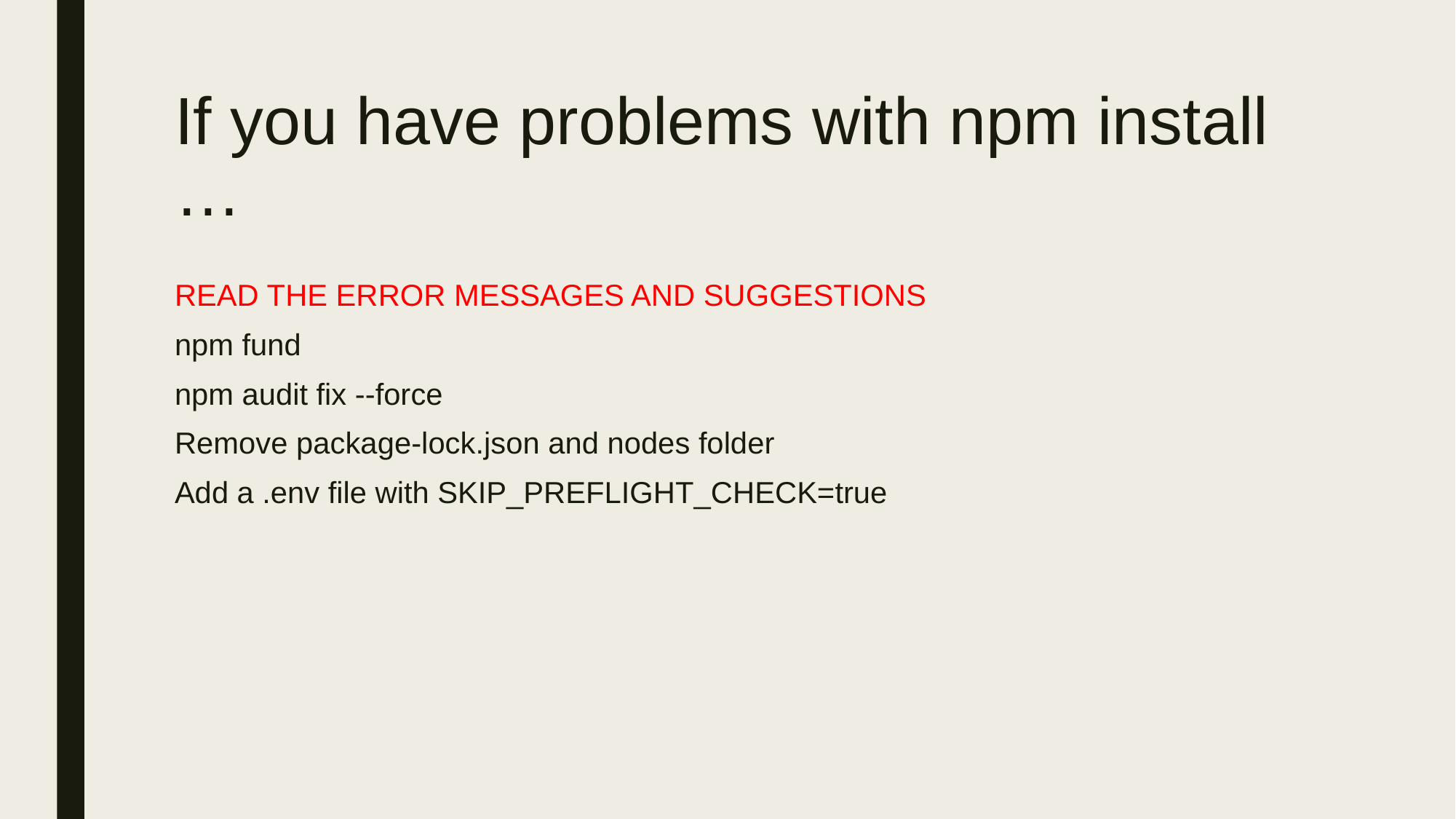

# If you have problems with npm install …
READ THE ERROR MESSAGES AND SUGGESTIONS
npm fund
npm audit fix --force
Remove package-lock.json and nodes folder
Add a .env file with SKIP_PREFLIGHT_CHECK=true